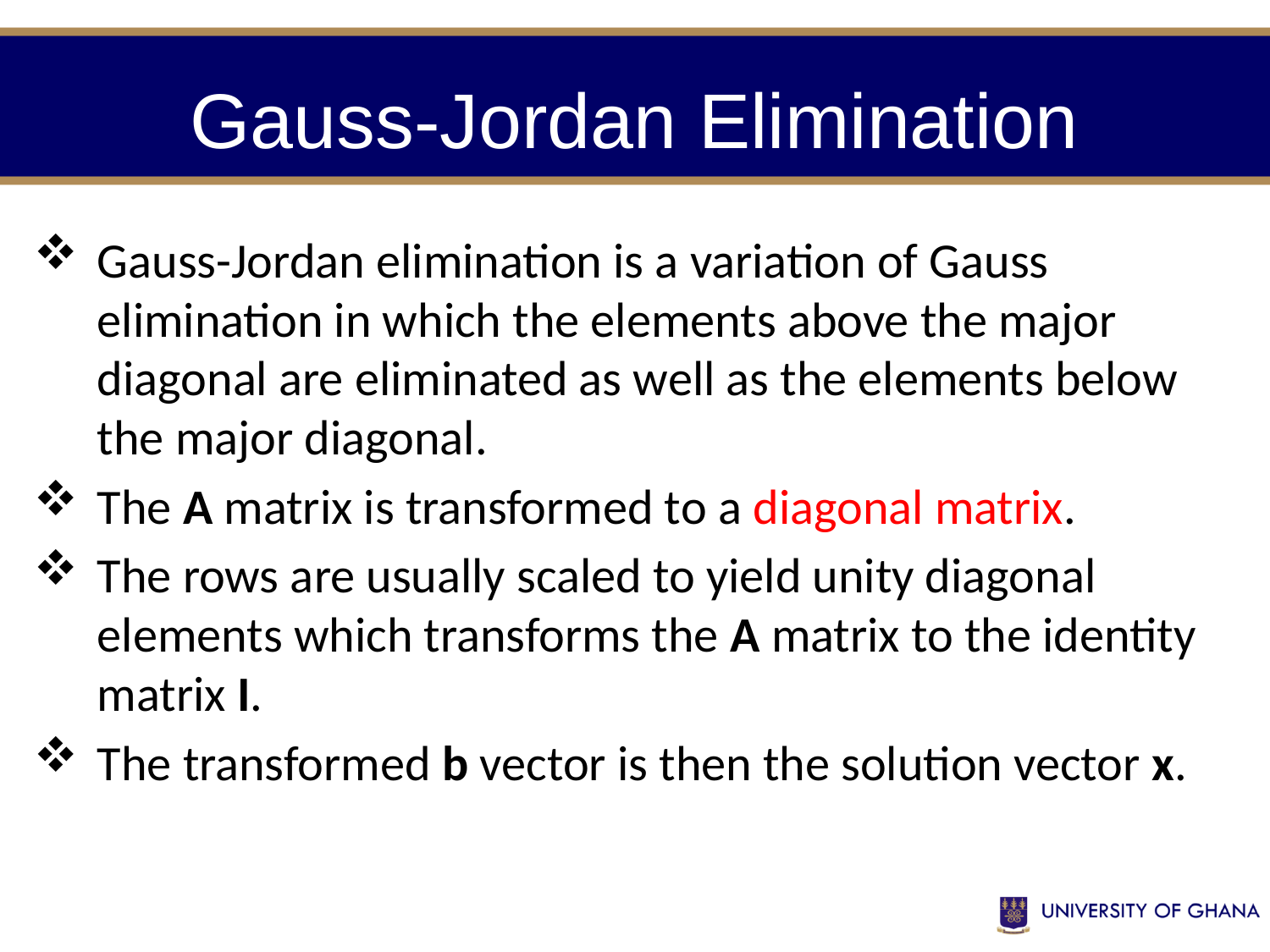

# Gauss-Jordan Elimination
Gauss-Jordan elimination is a variation of Gauss elimination in which the elements above the major diagonal are eliminated as well as the elements below the major diagonal.
The A matrix is transformed to a diagonal matrix.
The rows are usually scaled to yield unity diagonal elements which transforms the A matrix to the identity matrix I.
The transformed b vector is then the solution vector x.
1-39